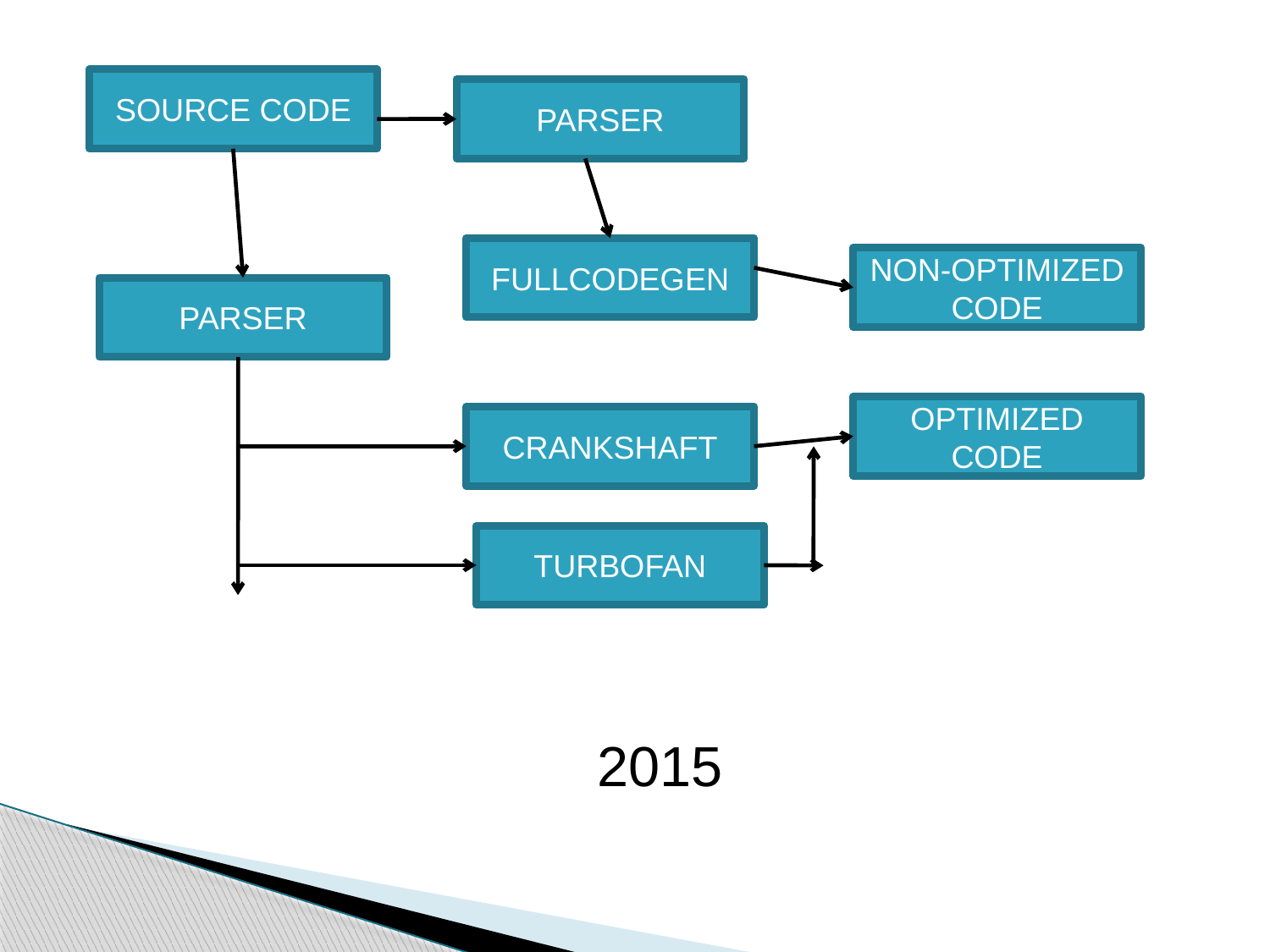

SOURCE CODE
PARSER

FULLCODEGEN
NON-OPTIMIZED CODE
PARSER
OPTIMIZED CODE
CRANKSHAFT
TURBOFAN
2015